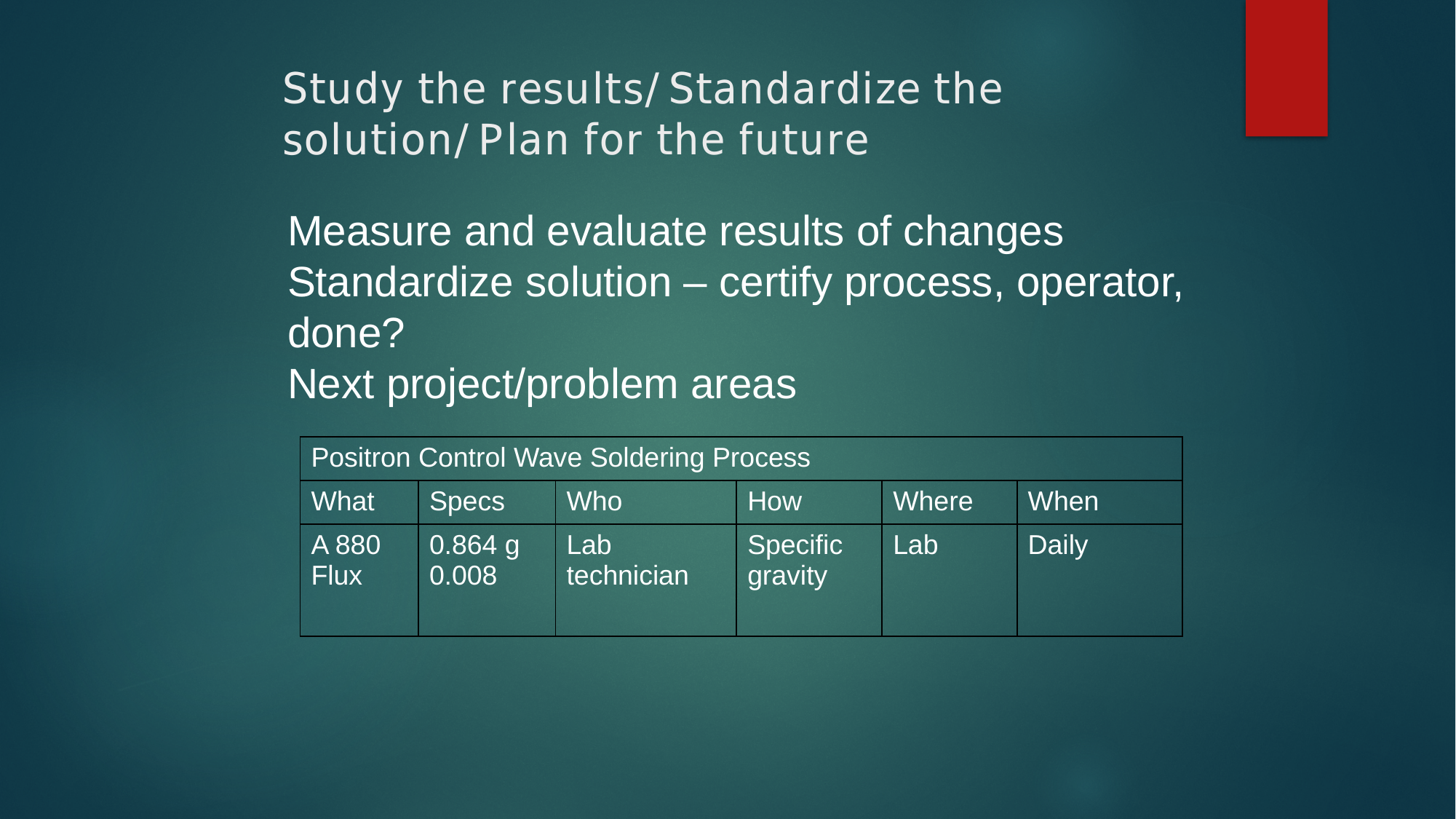

Study the results/Standardize the solution/Plan for the future
Measure and evaluate results of changes
Standardize solution – certify process, operator, done?
Next project/problem areas

| Positron Control Wave Soldering Process |  |  |  |  |  |
| --- | --- | --- | --- | --- | --- |
| What | Specs | Who | How | Where | When |
| A 880 Flux | 0.864 g 0.008 | Lab technician | Specific gravity | Lab | Daily |